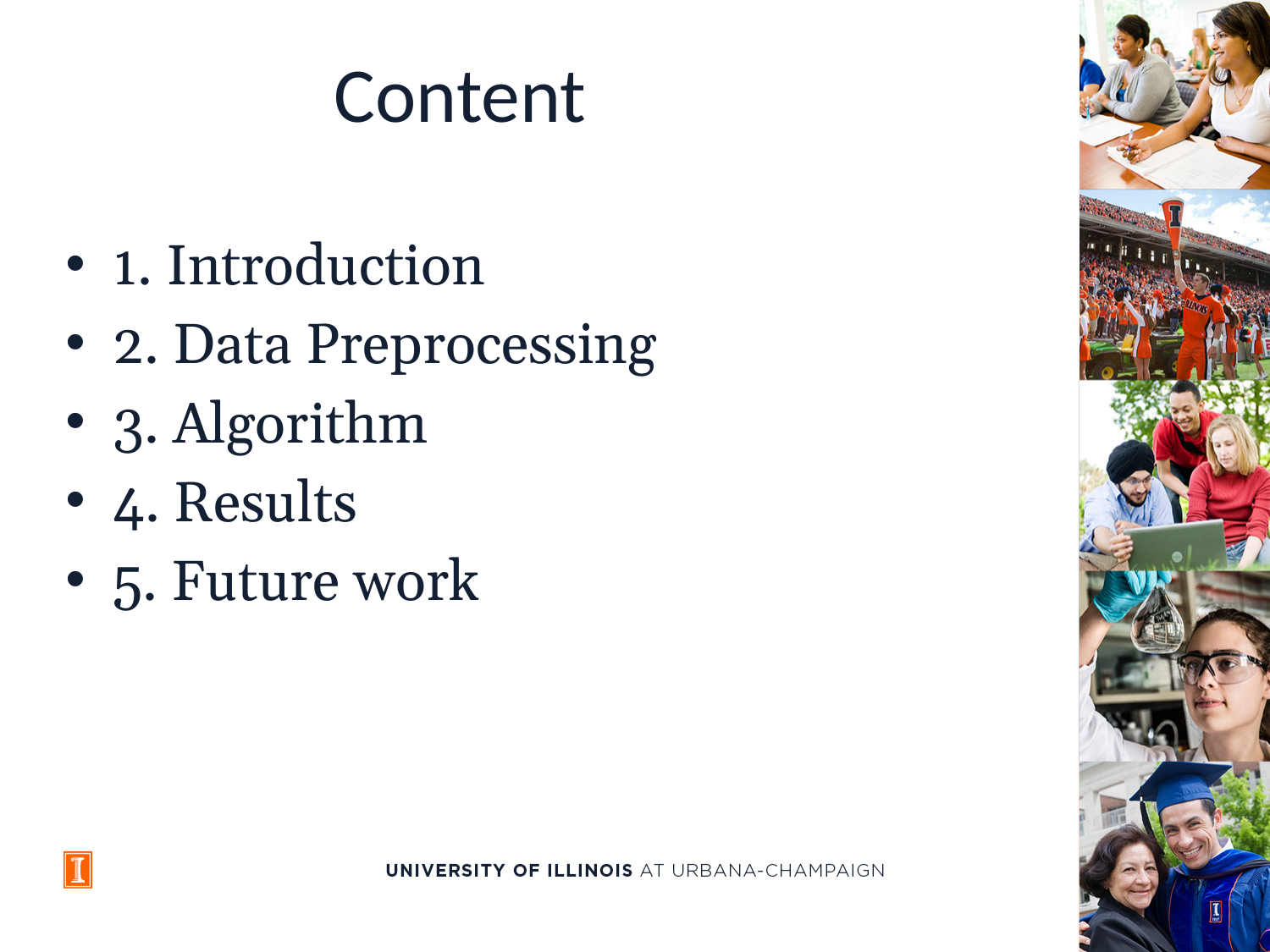

# Content
1. Introduction
2. Data Preprocessing
3. Algorithm
4. Results
5. Future work